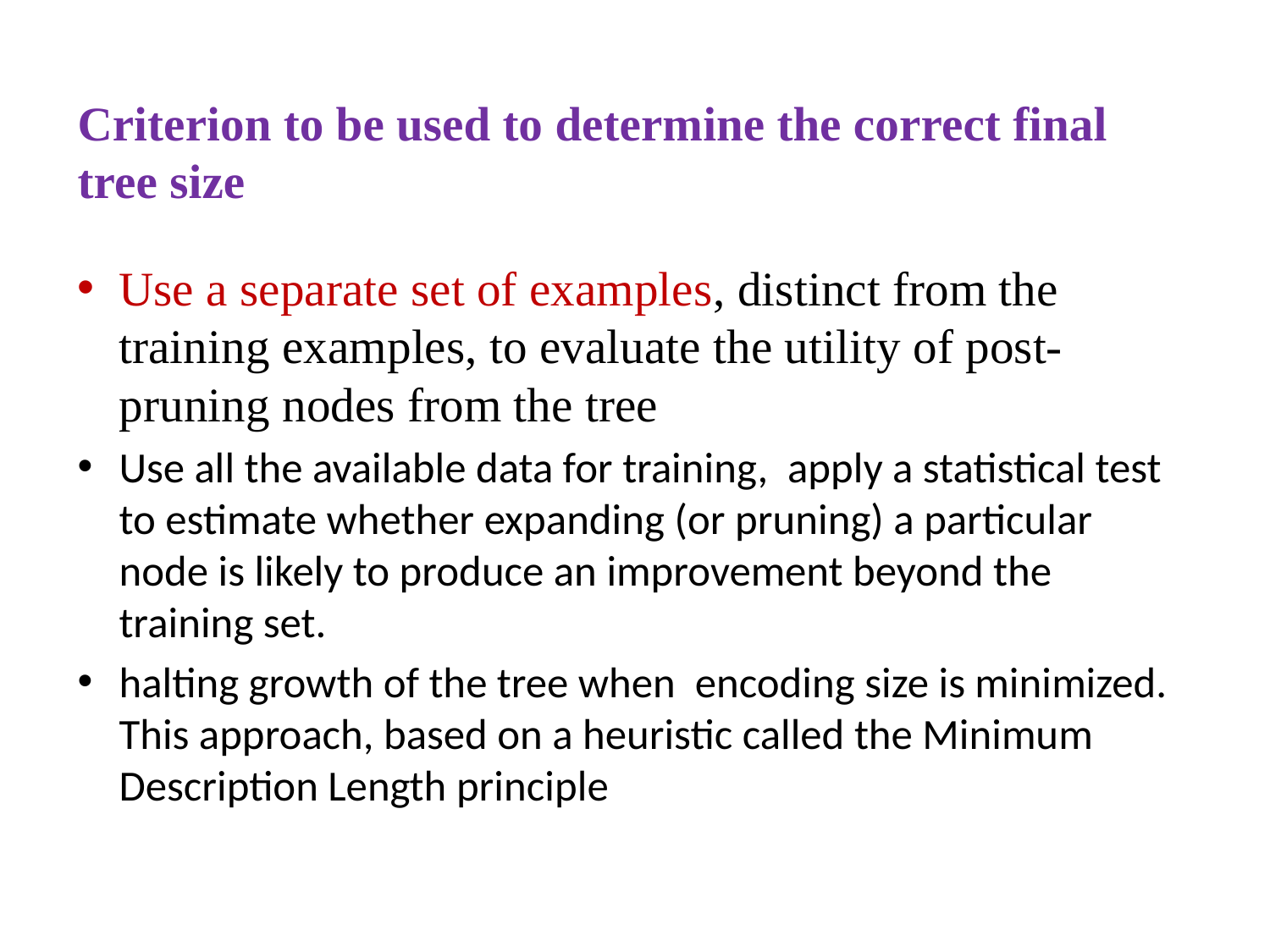

Criterion to be used to determine the correct final tree size

Use a separate set of examples, distinct from the training examples, to evaluate the utility of post-pruning nodes from the tree
Use all the available data for training,  apply a statistical test to estimate whether expanding (or pruning) a particular node is likely to produce an improvement beyond the training set.
halting growth of the tree when  encoding size is minimized. This approach, based on a heuristic called the Minimum Description Length principle